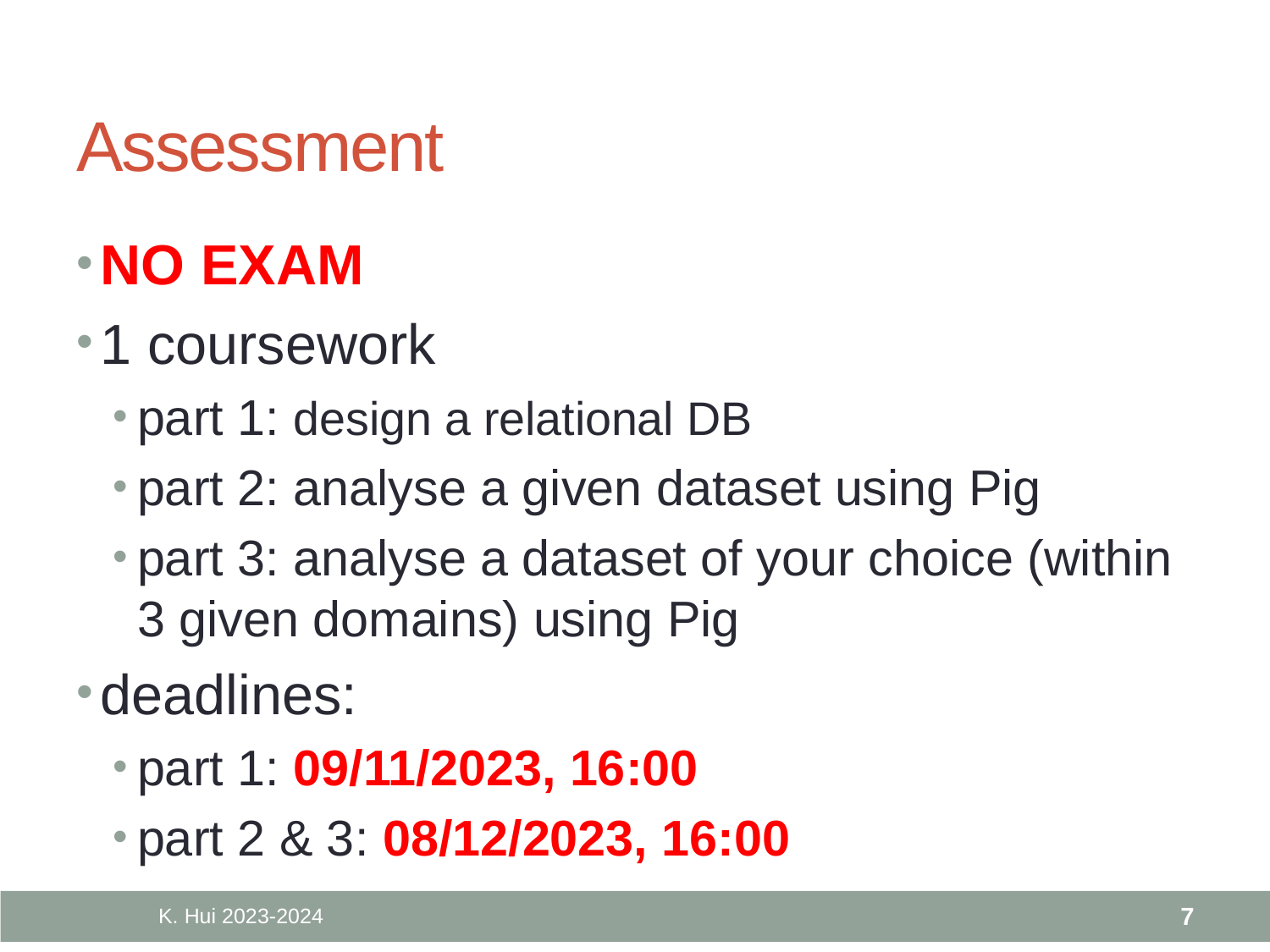

# Assessment
NO EXAM
1 coursework
part 1: design a relational DB
part 2: analyse a given dataset using Pig
part 3: analyse a dataset of your choice (within 3 given domains) using Pig
deadlines:
part 1: 09/11/2023, 16:00
part 2 & 3: 08/12/2023, 16:00

K. Hui 2023-2024
7